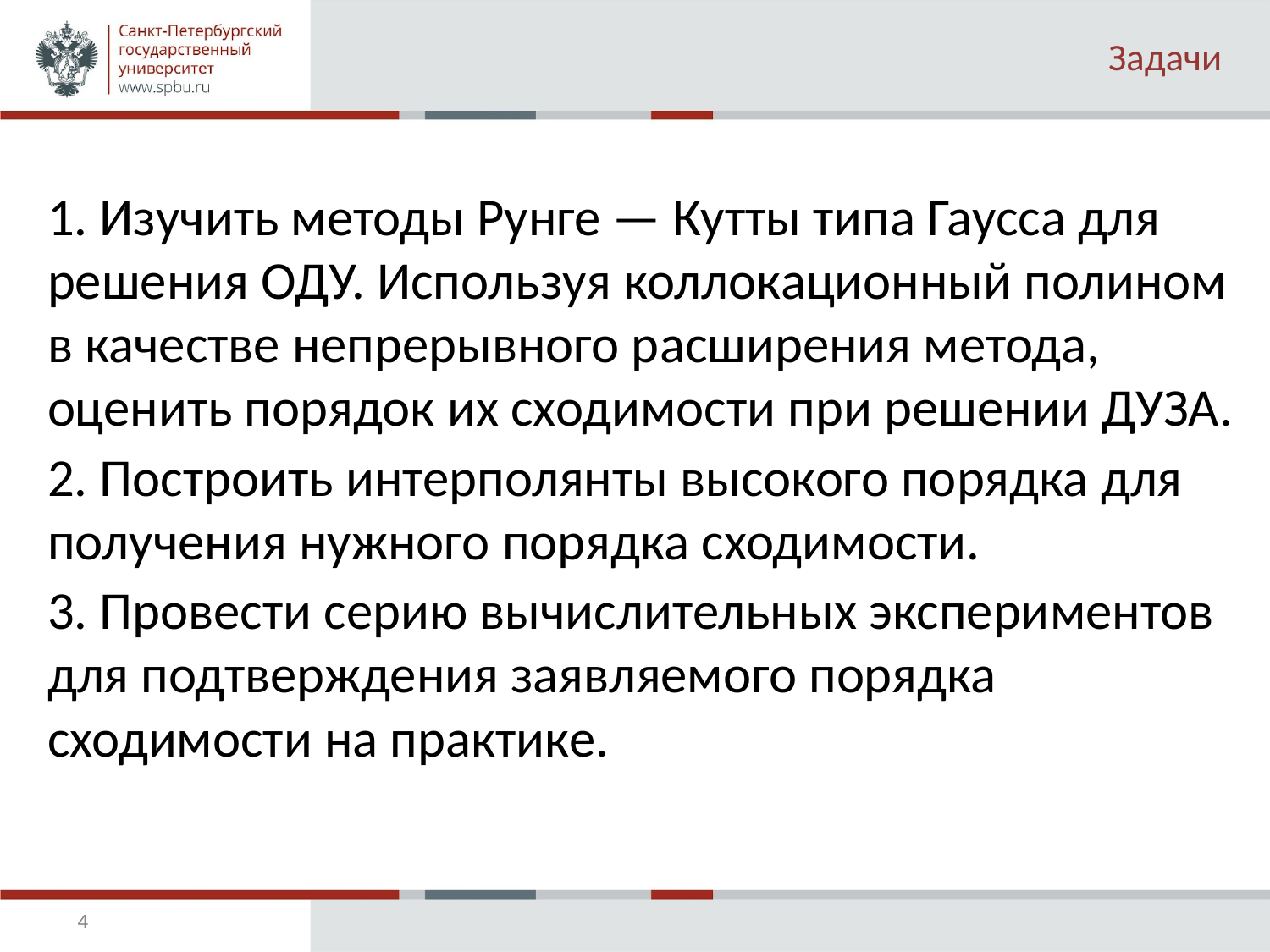

# Задачи
1. Изучить методы Рунге — Кутты типа Гаусса для решения ОДУ. Используя коллокационный полином в качестве непрерывного расширения метода, оценить порядок их сходимости при решении ДУЗА.
2. Построить интерполянты высокого порядка для получения нужного порядка сходимости.
3. Провести серию вычислительных экспериментов для подтверждения заявляемого порядка сходимости на практике.

4